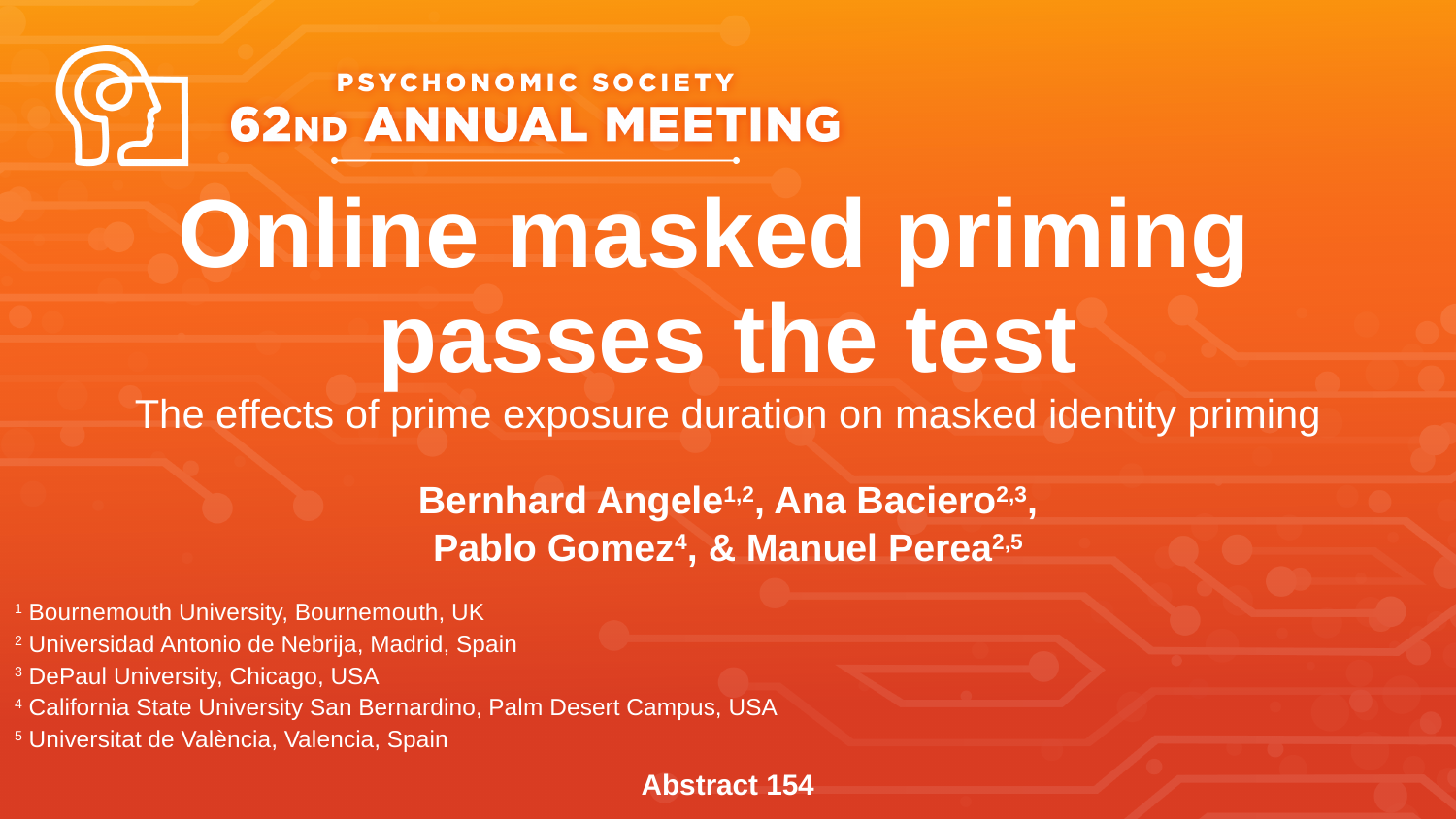

# Online masked priming passes the test The effects of prime exposure duration on masked identity priming
Bernhard Angele1,2, Ana Baciero2,3,
Pablo Gomez4, & Manuel Perea2,5

1 Bournemouth University, Bournemouth, UK
2 Universidad Antonio de Nebrija, Madrid, Spain
3 DePaul University, Chicago, USA
4 California State University San Bernardino, Palm Desert Campus, USA
5 Universitat de València, Valencia, Spain
Abstract 154
11/6/2021